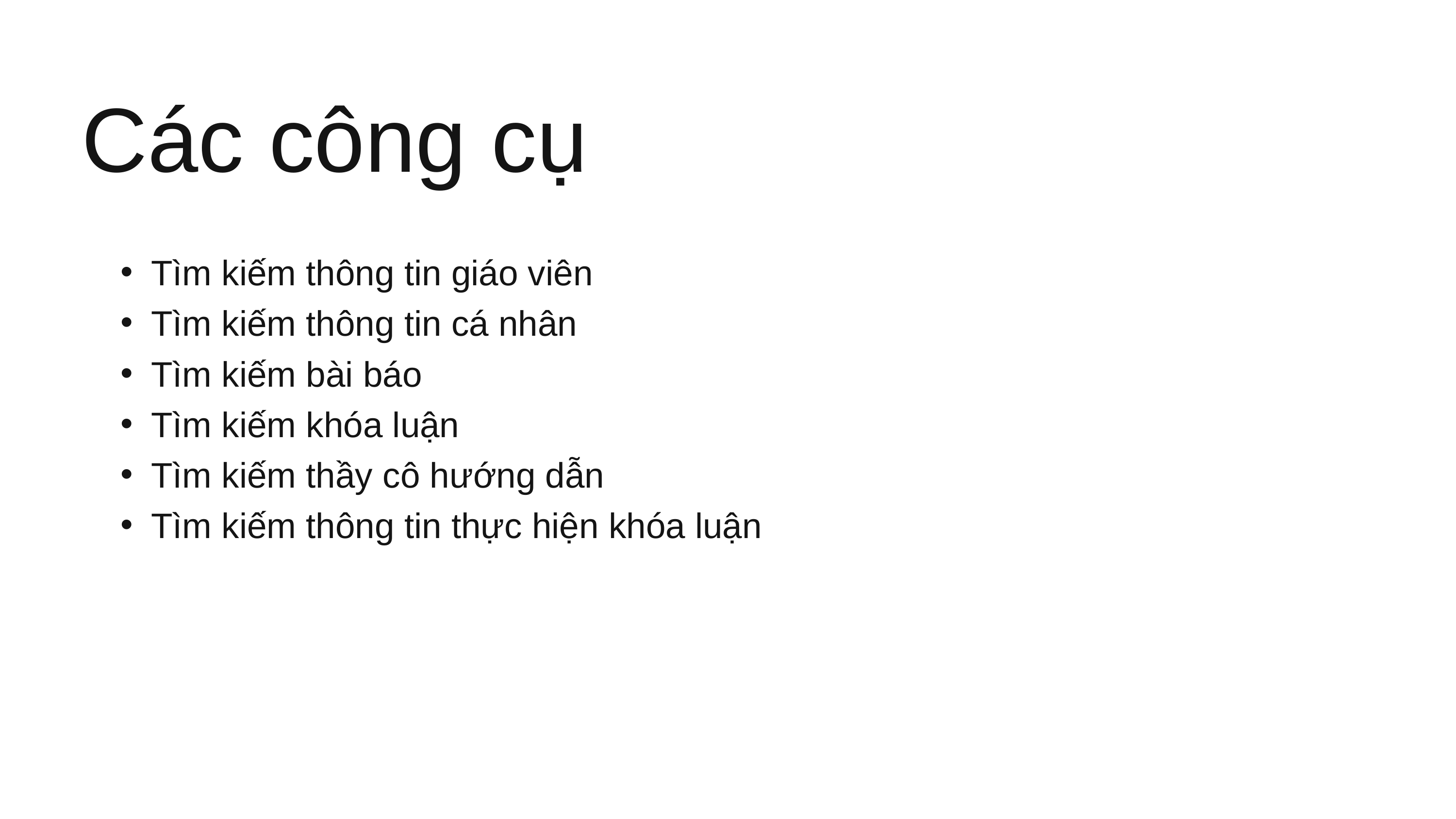

Các công cụ
Tìm kiếm thông tin giáo viên
Tìm kiếm thông tin cá nhân
Tìm kiếm bài báo
Tìm kiếm khóa luận
Tìm kiếm thầy cô hướng dẫn
Tìm kiếm thông tin thực hiện khóa luận